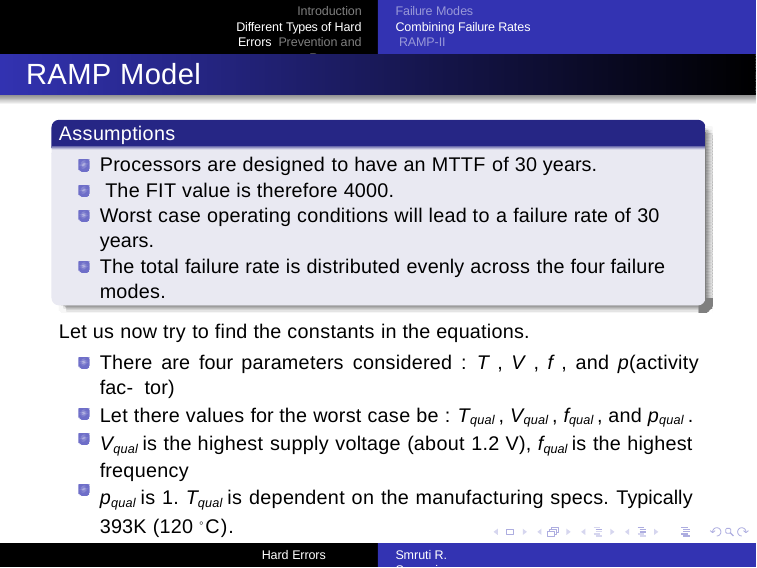

Introduction  Different Types of Hard Errors  Prevention and Recovery

Failure Modes  Combining Failure Rates  RAMP-II
RAMP Model
Assumptions
Processors are designed to have an MTTF of 30 years.  The FIT value is therefore 4000.
Worst case operating conditions will lead to a failure rate of 30  years.
The total failure rate is distributed evenly across the four failure  modes.
Let us now try to find the constants in the equations.
There are four parameters considered : T , V , f , and p(activity fac-  tor)
Let there values for the worst case be : Tqual , Vqual , fqual , and pqual .  Vqual is the highest supply voltage (about 1.2 V), fqual is the highest  frequency
pqual is 1. Tqual is dependent on the manufacturing specs. Typically  393K (120 ◦C).

Hard Errors
Smruti R. Sarangi